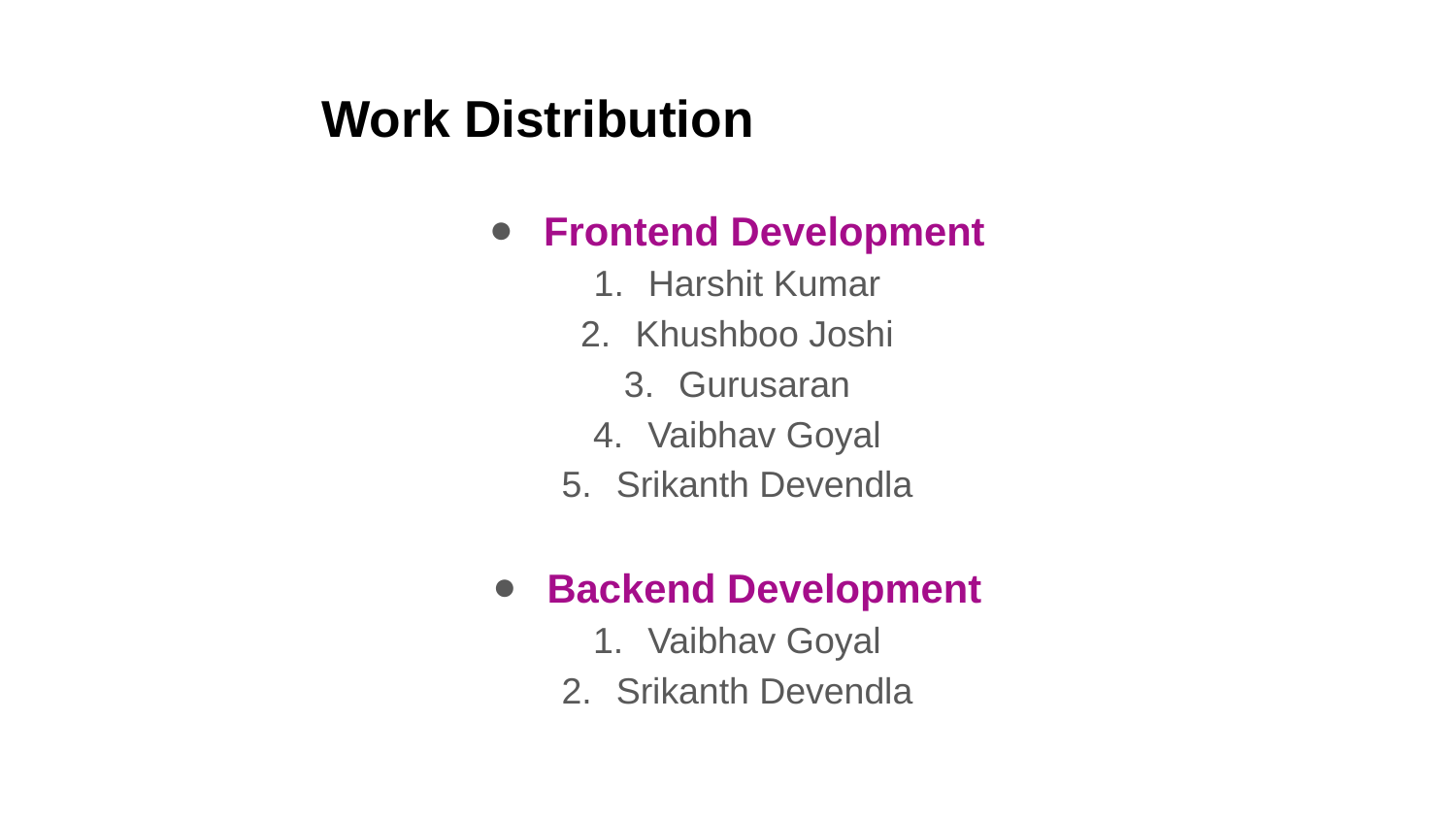

# Work Distribution
Frontend Development
Harshit Kumar
Khushboo Joshi
Gurusaran
Vaibhav Goyal
Srikanth Devendla

Backend Development
Vaibhav Goyal
Srikanth Devendla